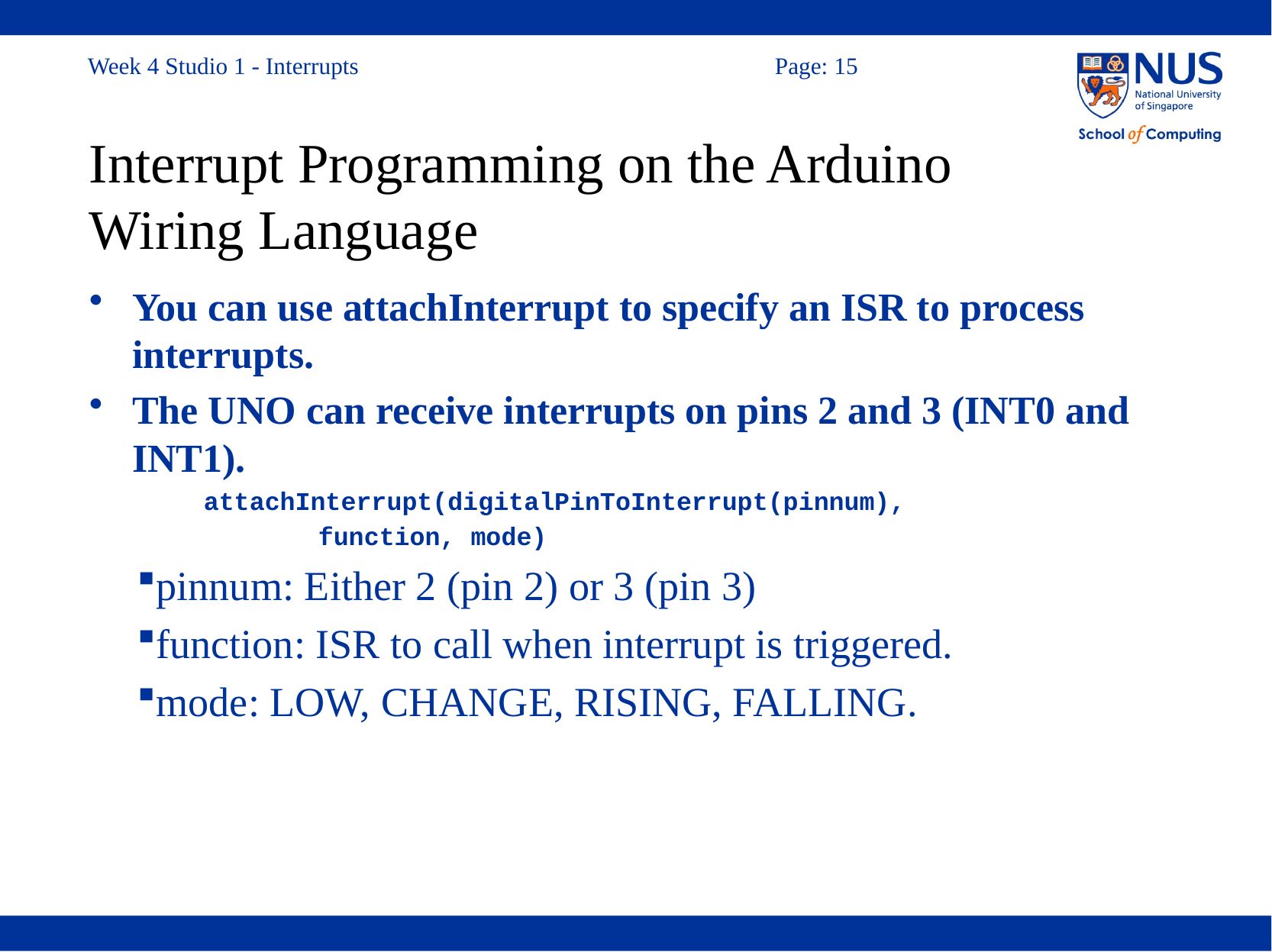

# Interrupt Programming on the Arduino Wiring Language
You can use attachInterrupt to specify an ISR to process interrupts.
The UNO can receive interrupts on pins 2 and 3 (INT0 and INT1).
	attachInterrupt(digitalPinToInterrupt(pinnum),
		function, mode)
pinnum: Either 2 (pin 2) or 3 (pin 3)
function: ISR to call when interrupt is triggered.
mode: LOW, CHANGE, RISING, FALLING.